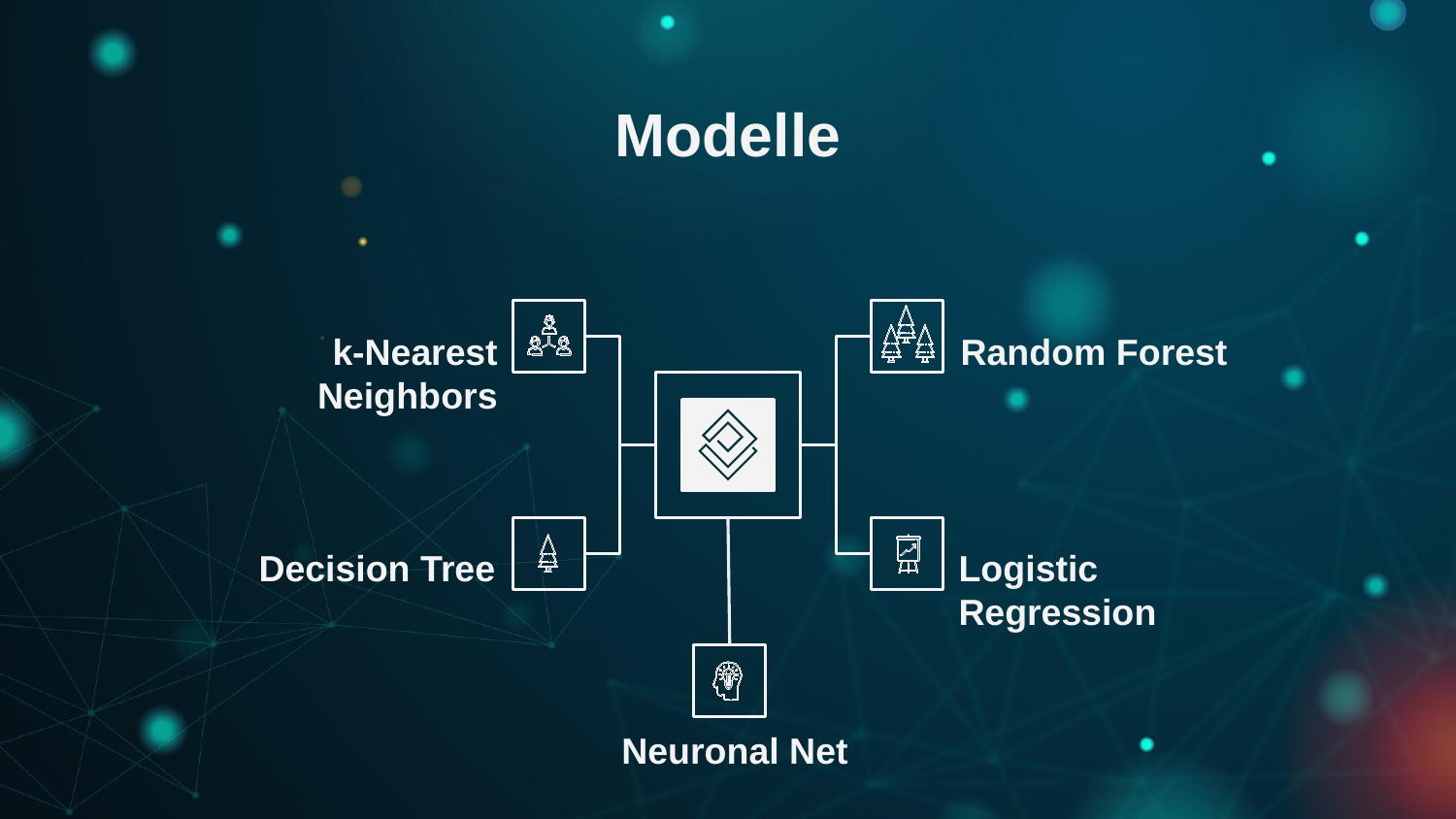

# Modelle

k-Nearest Neighbors
Random Forest

Decision Tree
Logistic Regression

 Neuronal Net